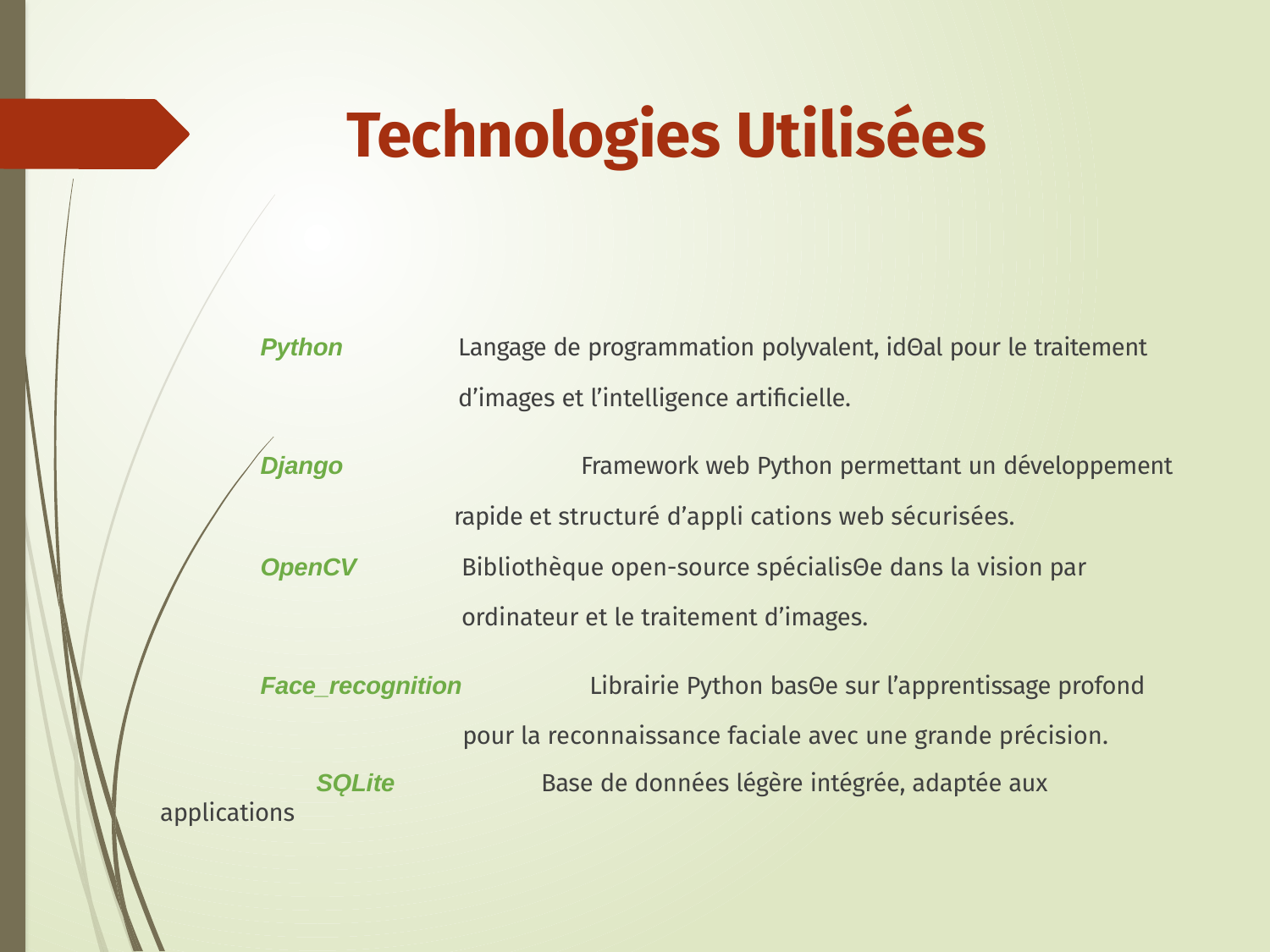

# Technologies Utilisées
Python	Langage de programmation polyvalent, idΘal pour le traitement d’images et l’intelligence artificielle.
Django		Framework web Python permettant un développement rapide et structuré d’appli cations web sécurisées.
OpenCV	Bibliothèque open-source spécialisΘe dans la vision par ordinateur et le traitement d’images.
Face_recognition		Librairie Python basΘe sur l’apprentissage profond pour la reconnaissance faciale avec une grande précision.
                              SǪLite		Base de données légère intégrée, adaptée aux applications